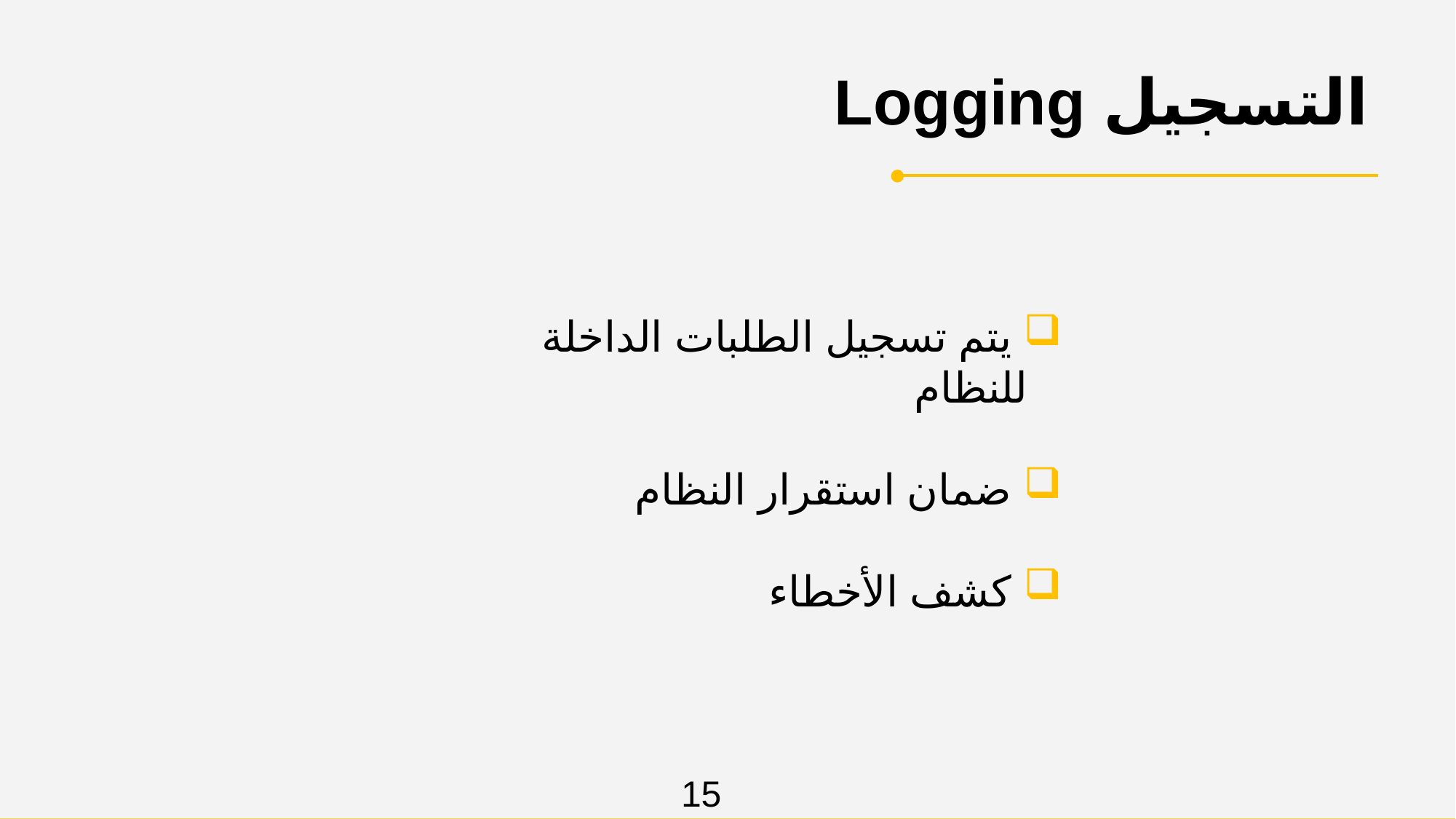

التسجيل Logging

 يتم تسجيل الطلبات الداخلة للنظام

 ضمان استقرار النظام

 كشف الأخطاء
15